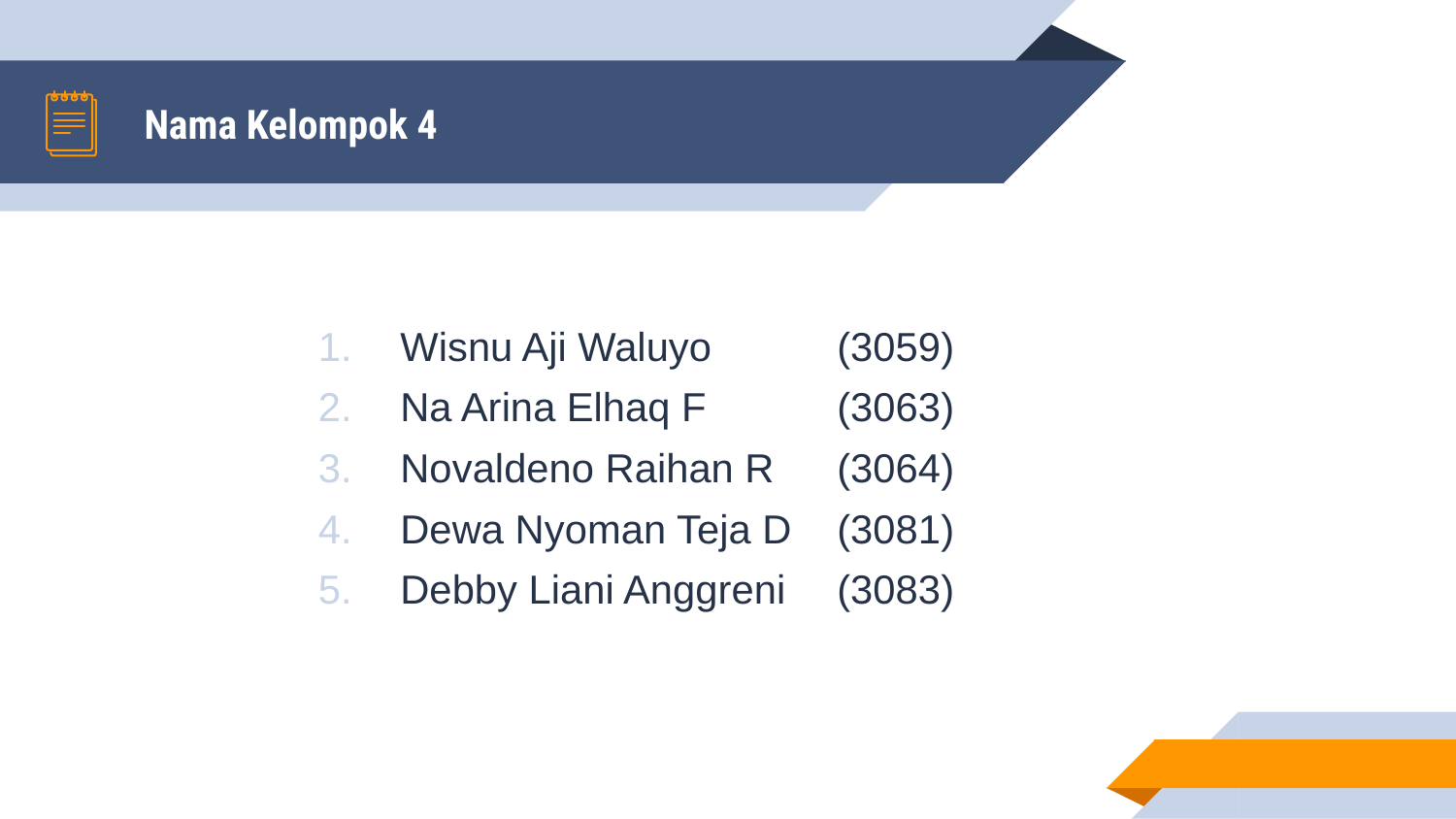

# Nama Kelompok 4

Wisnu Aji Waluyo 	(3059)
Na Arina Elhaq F	(3063)
Novaldeno Raihan R 	(3064)
Dewa Nyoman Teja D	(3081)
Debby Liani Anggreni 	(3083)